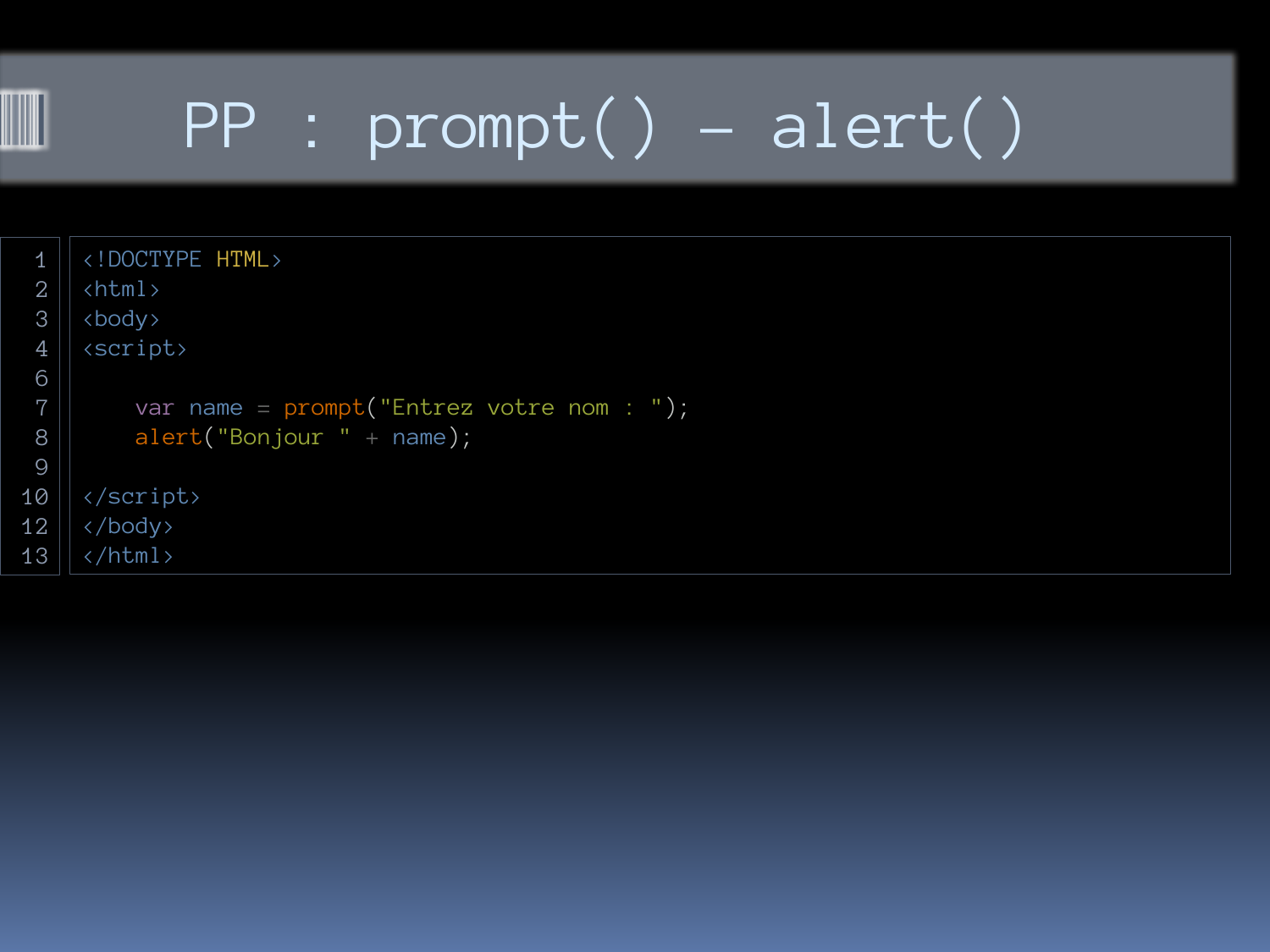

# PP : prompt() – alert()
<!DOCTYPE HTML>
<html>
<body>
<script>

    var name = prompt("Entrez votre nom : ");
    alert("Bonjour " + name);

</script>
</body>
</html>
1
2
3
4
6
7
8
9
10
12
13